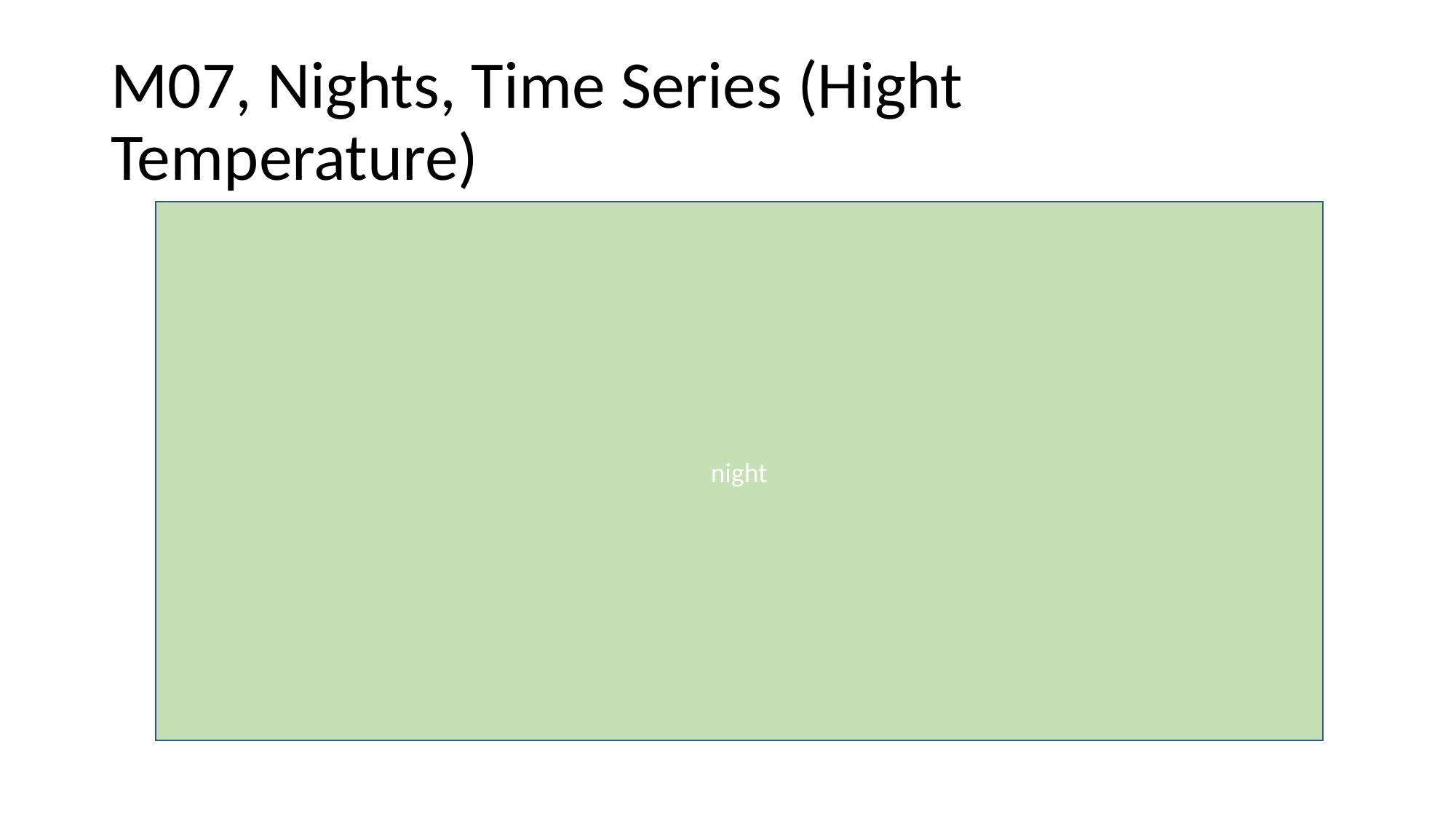

# M07, Nights, Time Series (Hight Temperature)
night